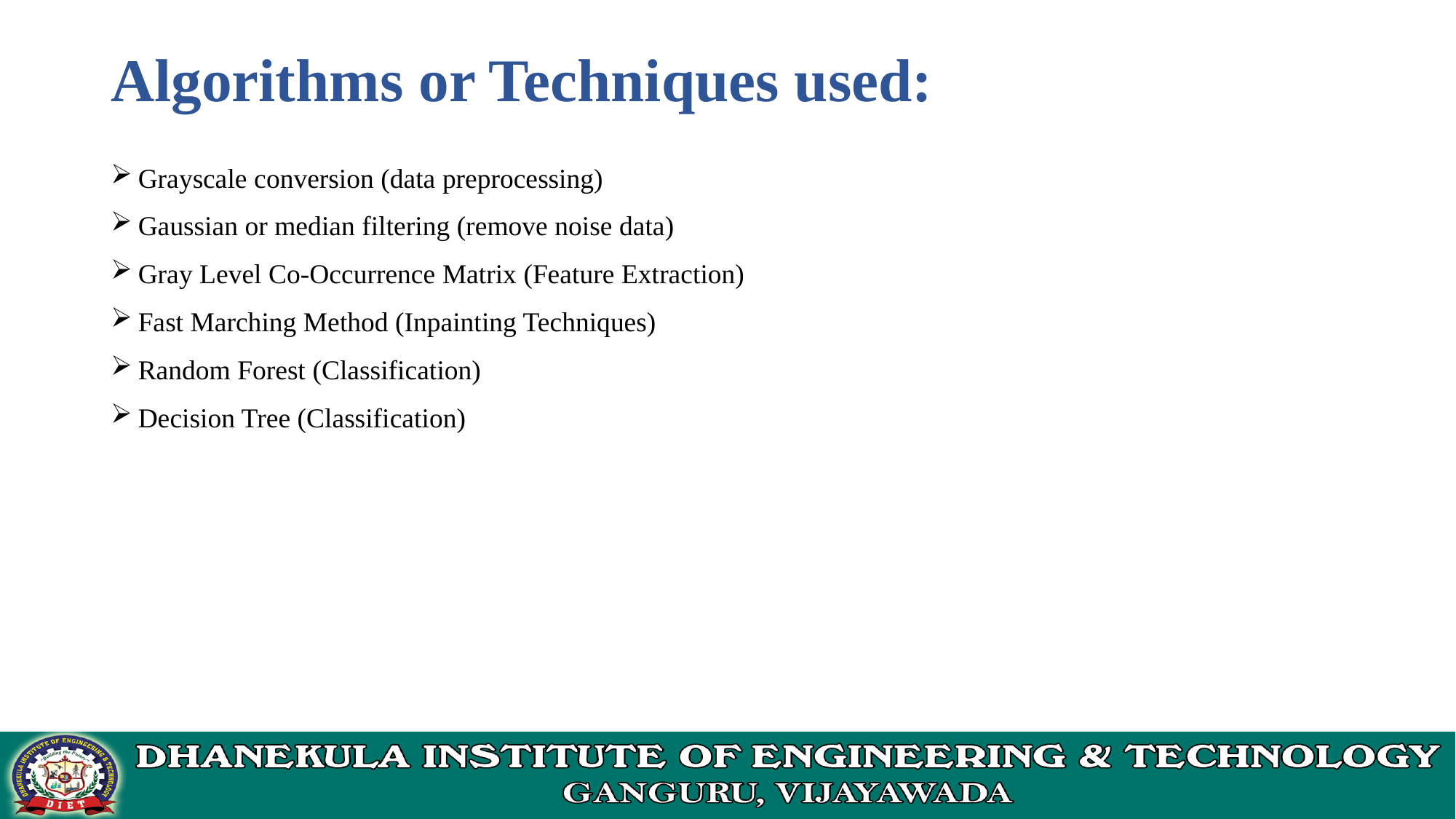

# Algorithms or Techniques used:
Grayscale conversion (data preprocessing)
Gaussian or median filtering (remove noise data)
Gray Level Co-Occurrence Matrix (Feature Extraction)
Fast Marching Method (Inpainting Techniques)
Random Forest (Classification)
Decision Tree (Classification)